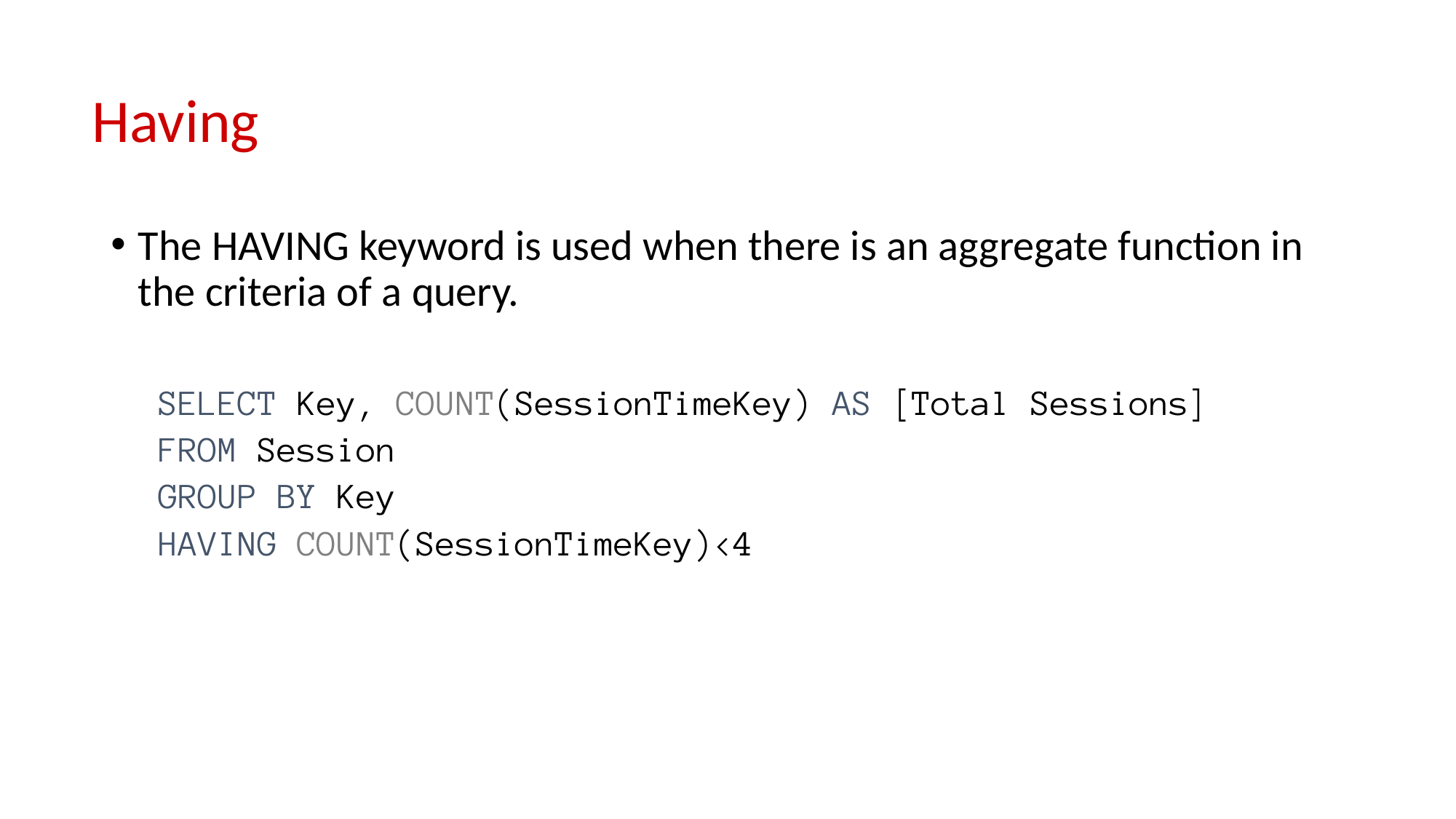

# Having
The HAVING keyword is used when there is an aggregate function in the criteria of a query.

SELECT Key, COUNT(SessionTimeKey) AS [Total Sessions]
FROM Session
GROUP BY Key
HAVING COUNT(SessionTimeKey)<4